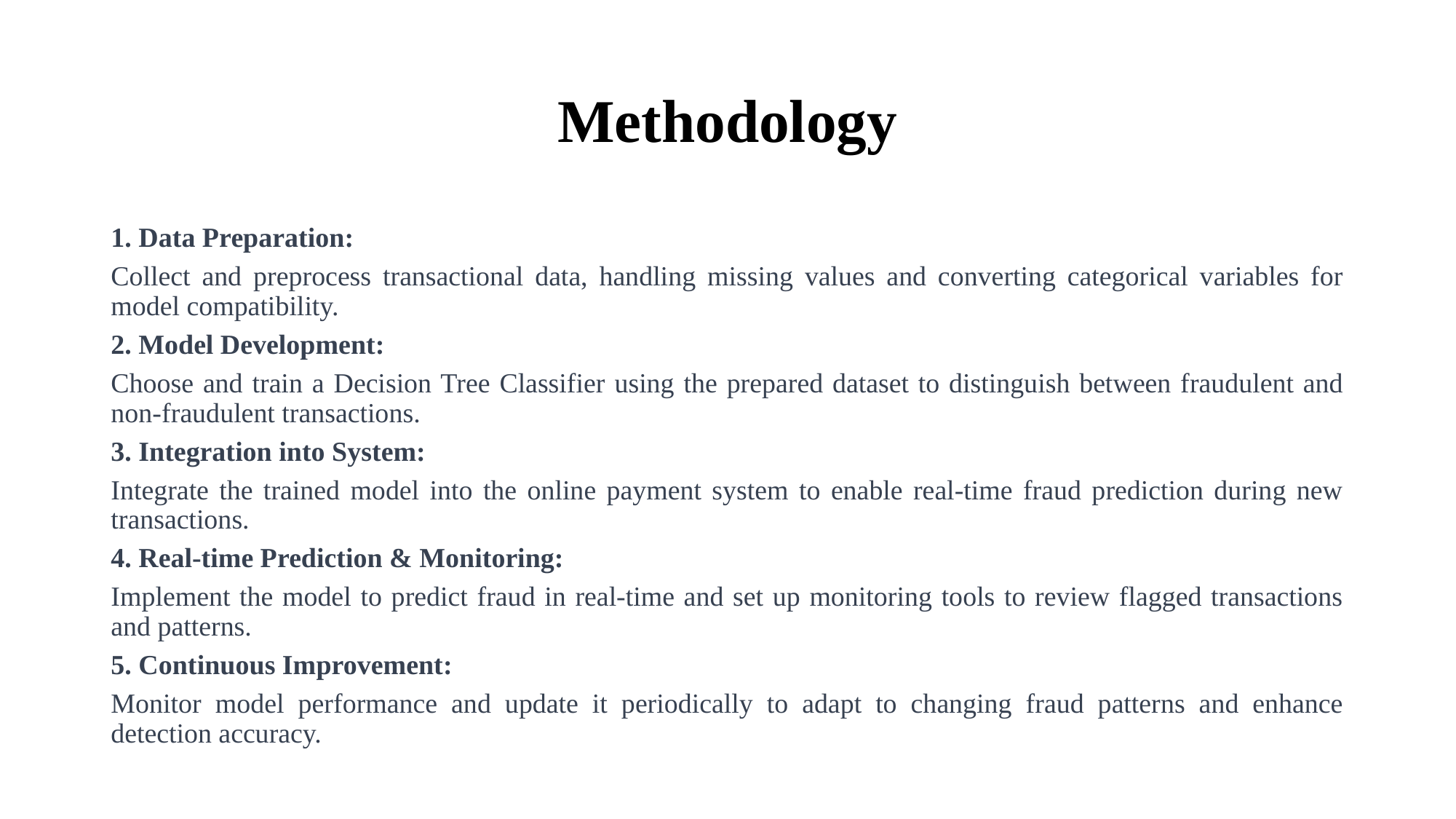

# Methodology
1. Data Preparation:
Collect and preprocess transactional data, handling missing values and converting categorical variables for model compatibility.
2. Model Development:
Choose and train a Decision Tree Classifier using the prepared dataset to distinguish between fraudulent and non-fraudulent transactions.
3. Integration into System:
Integrate the trained model into the online payment system to enable real-time fraud prediction during new transactions.
4. Real-time Prediction & Monitoring:
Implement the model to predict fraud in real-time and set up monitoring tools to review flagged transactions and patterns.
5. Continuous Improvement:
Monitor model performance and update it periodically to adapt to changing fraud patterns and enhance detection accuracy.